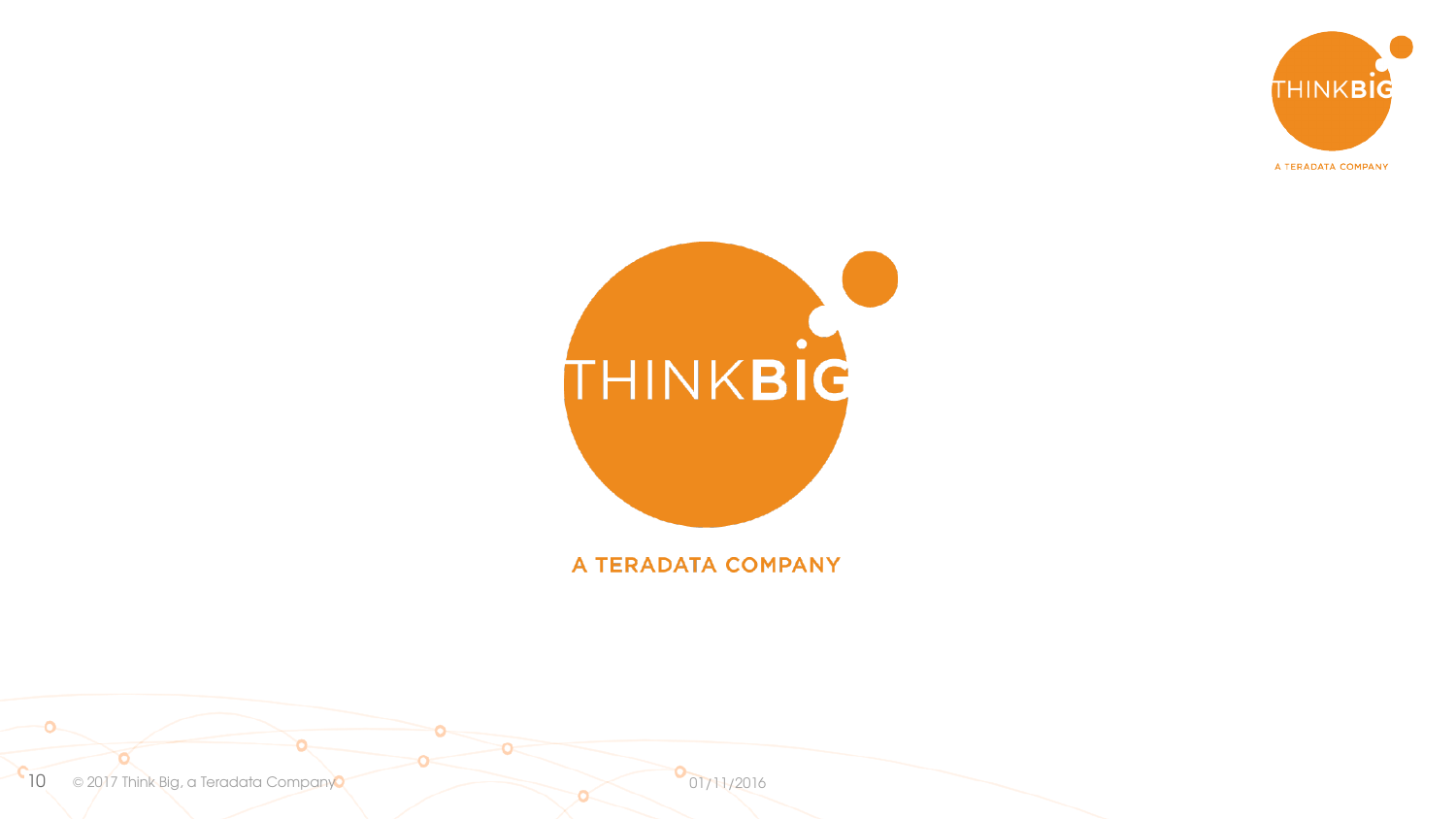

© 2017 Think Big, a Teradata Company
01/11/2016